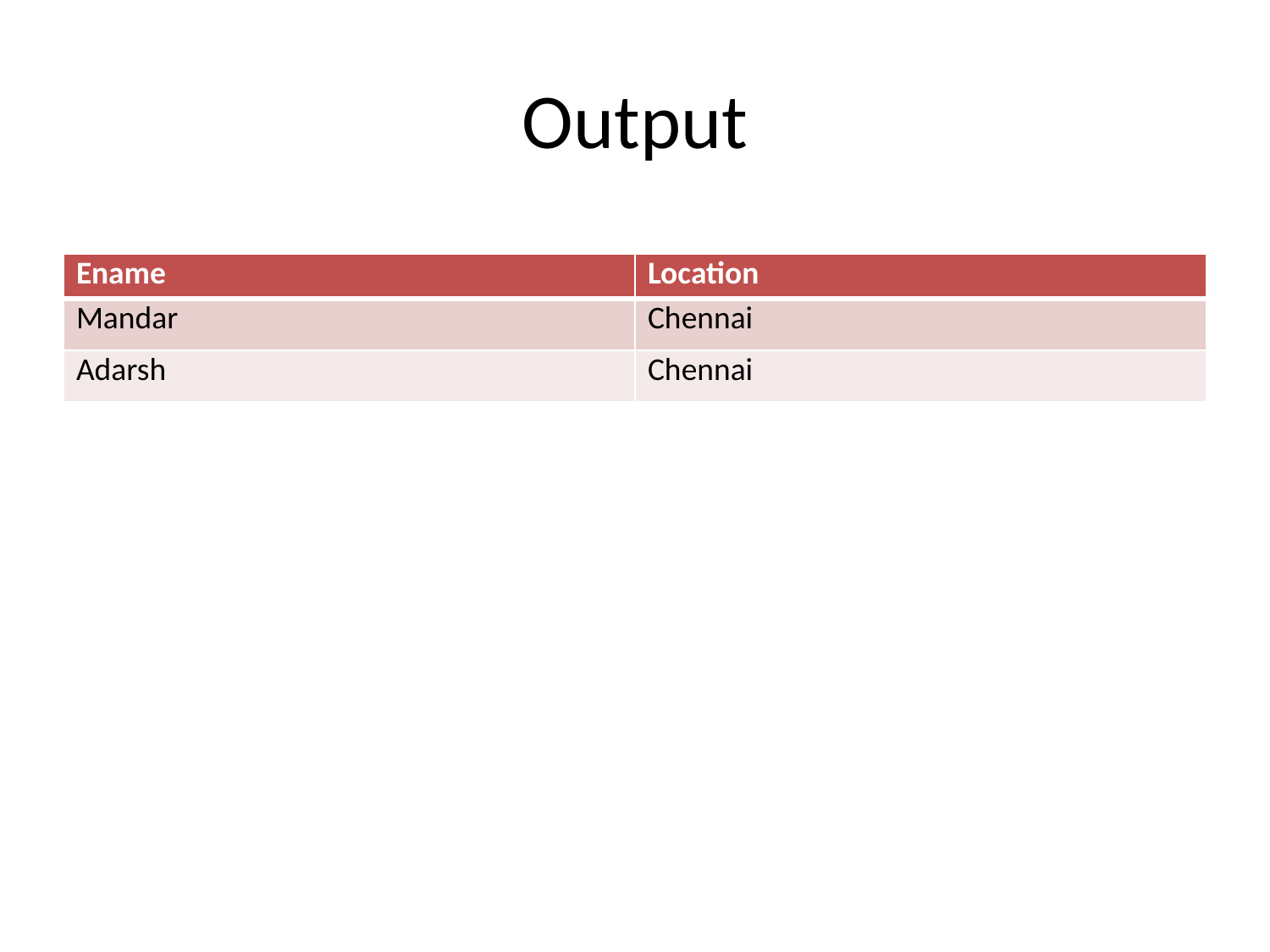

# Output
| Ename | Location |
| --- | --- |
| Mandar | Chennai |
| Adarsh | Chennai |